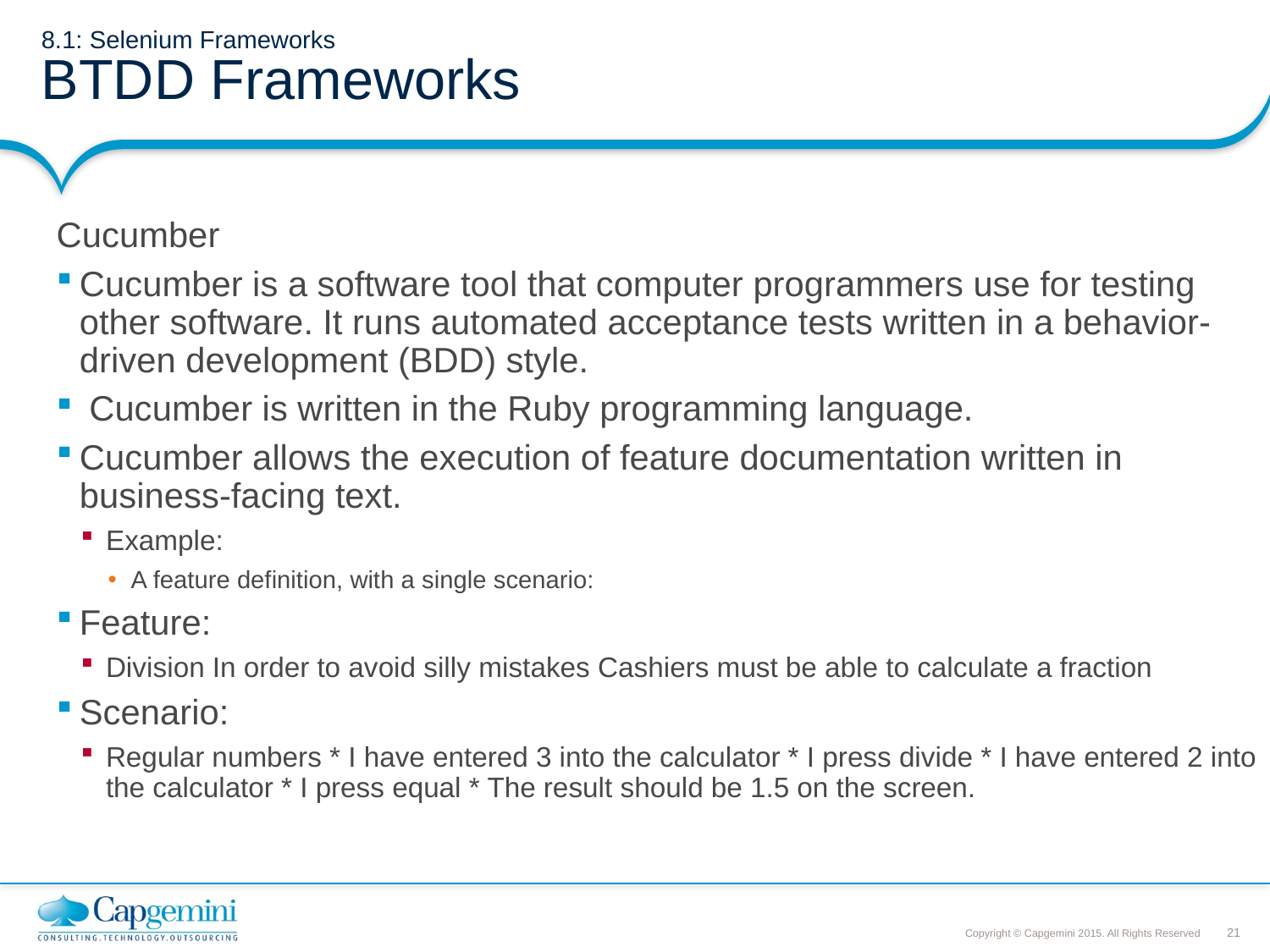

# 8.1: Selenium Frameworks BTDD Frameworks
Cucumber
Cucumber is a software tool that computer programmers use for testing other software. It runs automated acceptance tests written in a behavior-driven development (BDD) style.
 Cucumber is written in the Ruby programming language.
Cucumber allows the execution of feature documentation written in business-facing text.
Example:
A feature definition, with a single scenario:
Feature:
Division In order to avoid silly mistakes Cashiers must be able to calculate a fraction
Scenario:
Regular numbers * I have entered 3 into the calculator * I press divide * I have entered 2 into the calculator * I press equal * The result should be 1.5 on the screen.